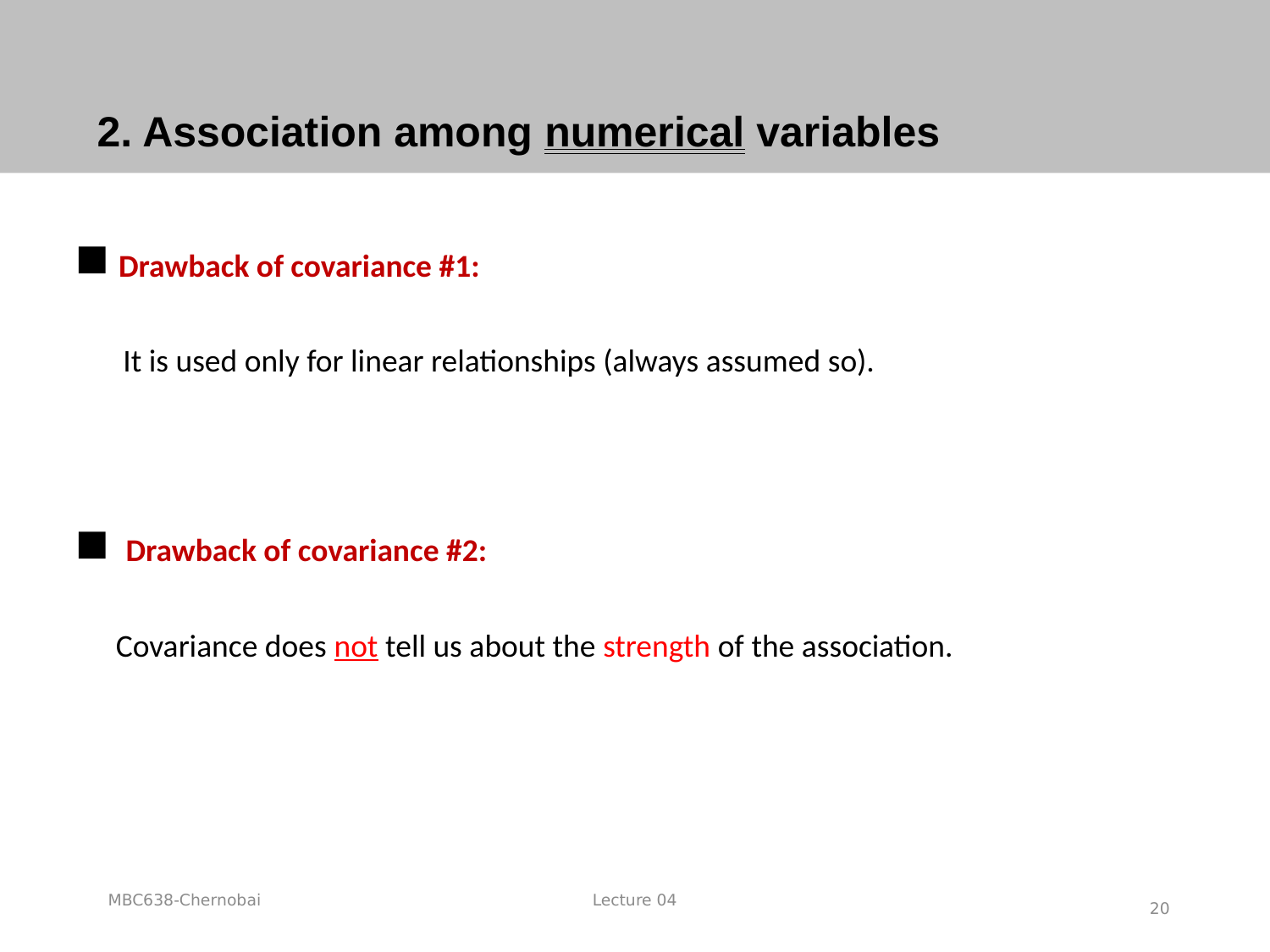

# 2. Association among numerical variables
 Drawback of covariance #1:

      It is used only for linear relationships (always assumed so).

  Drawback of covariance #2:

     Covariance does not tell us about the strength of the association.
MBC638-Chernobai
Lecture 04
20